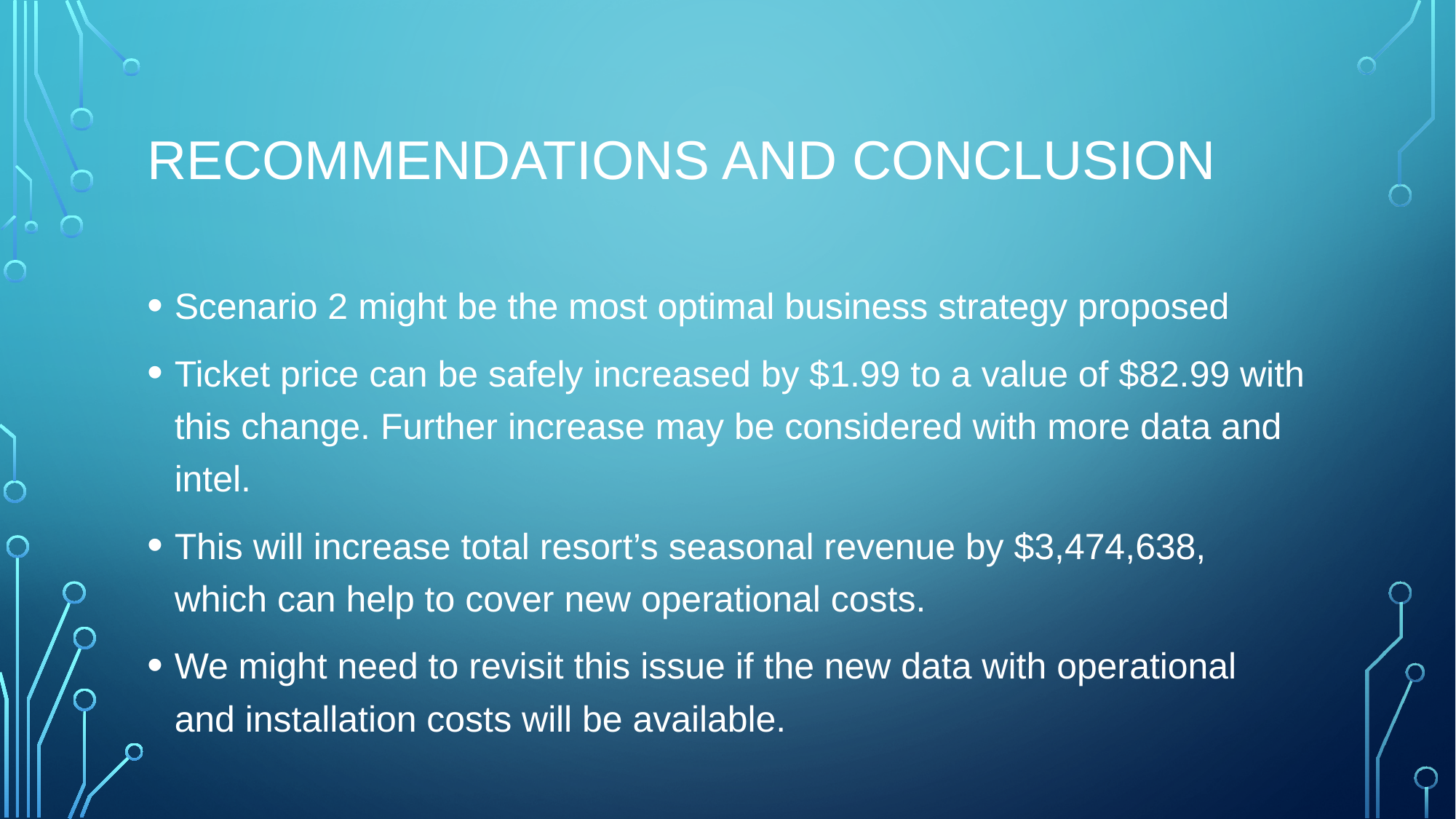

# Recommendations and conclusion
Scenario 2 might be the most optimal business strategy proposed
Ticket price can be safely increased by $1.99 to a value of $82.99 with this change. Further increase may be considered with more data and intel.
This will increase total resort’s seasonal revenue by $3,474,638, which can help to cover new operational costs.
We might need to revisit this issue if the new data with operational and installation costs will be available.